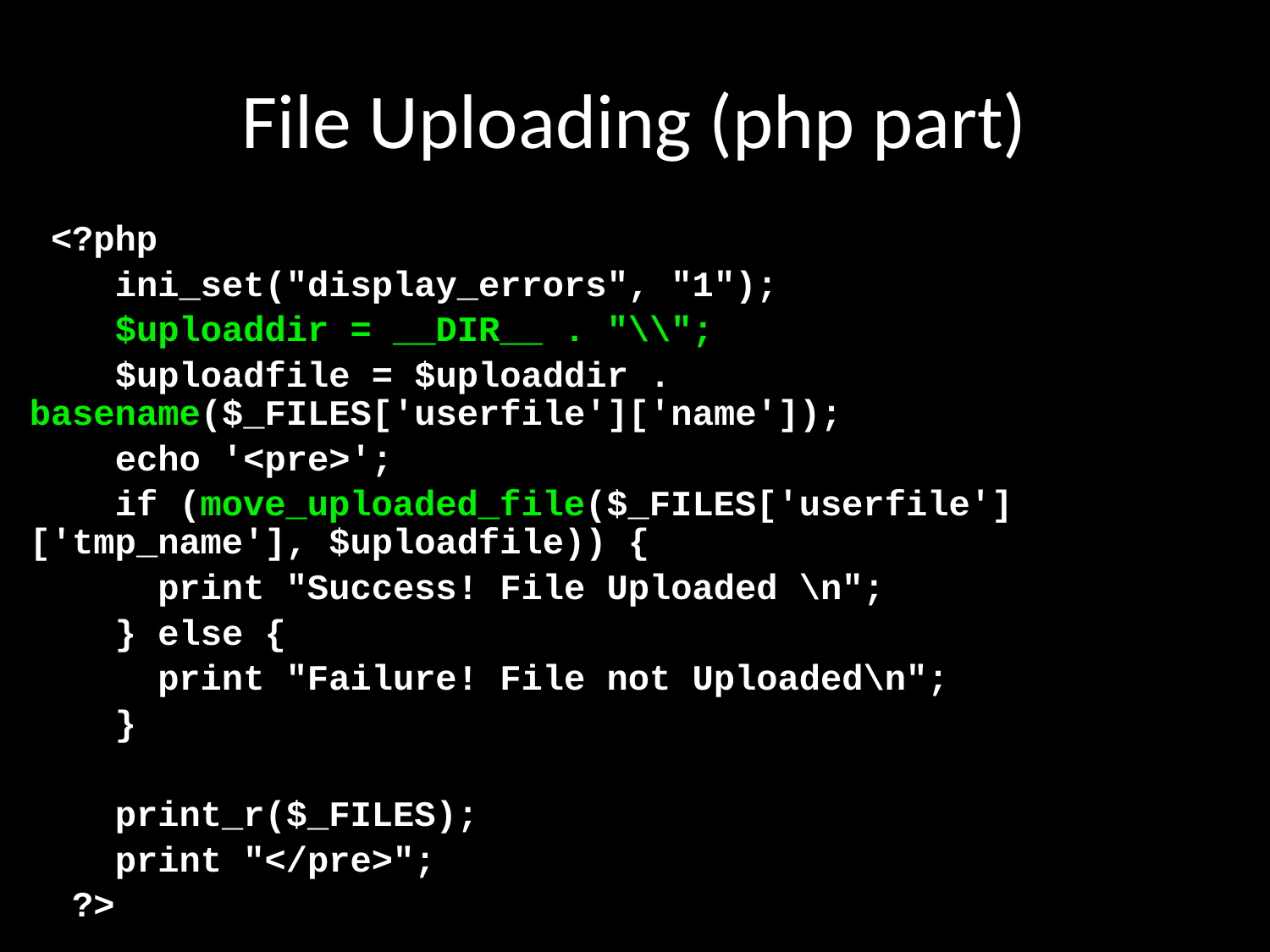

# File Uploading (php part)
 <?php
    ini_set("display_errors", "1");
    $uploaddir = __DIR__ . "\\";
    $uploadfile = $uploaddir . basename($_FILES['userfile']['name']);
    echo '<pre>';
    if (move_uploaded_file($_FILES['userfile']['tmp_name'], $uploadfile)) {
      print "Success! File Uploaded \n";
    } else {
      print "Failure! File not Uploaded\n";
    }

    print_r($_FILES);
    print "</pre>";
  ?>